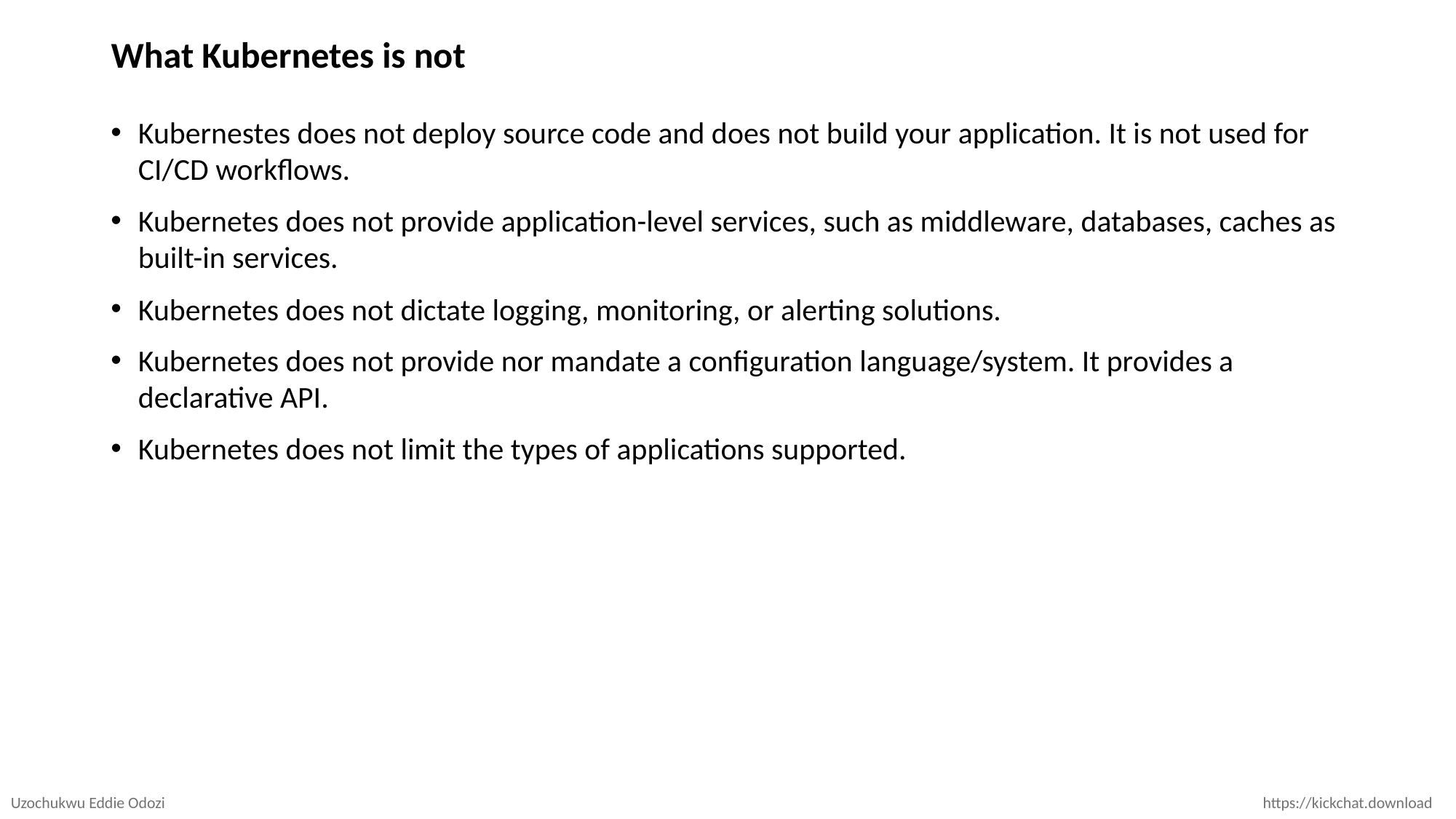

# What Kubernetes is not
Kubernestes does not deploy source code and does not build your application. It is not used for CI/CD workflows.
Kubernetes does not provide application-level services, such as middleware, databases, caches as built-in services.
Kubernetes does not dictate logging, monitoring, or alerting solutions.
Kubernetes does not provide nor mandate a configuration language/system. It provides a declarative API.
Kubernetes does not limit the types of applications supported.
Uzochukwu Eddie Odozi
https://kickchat.download